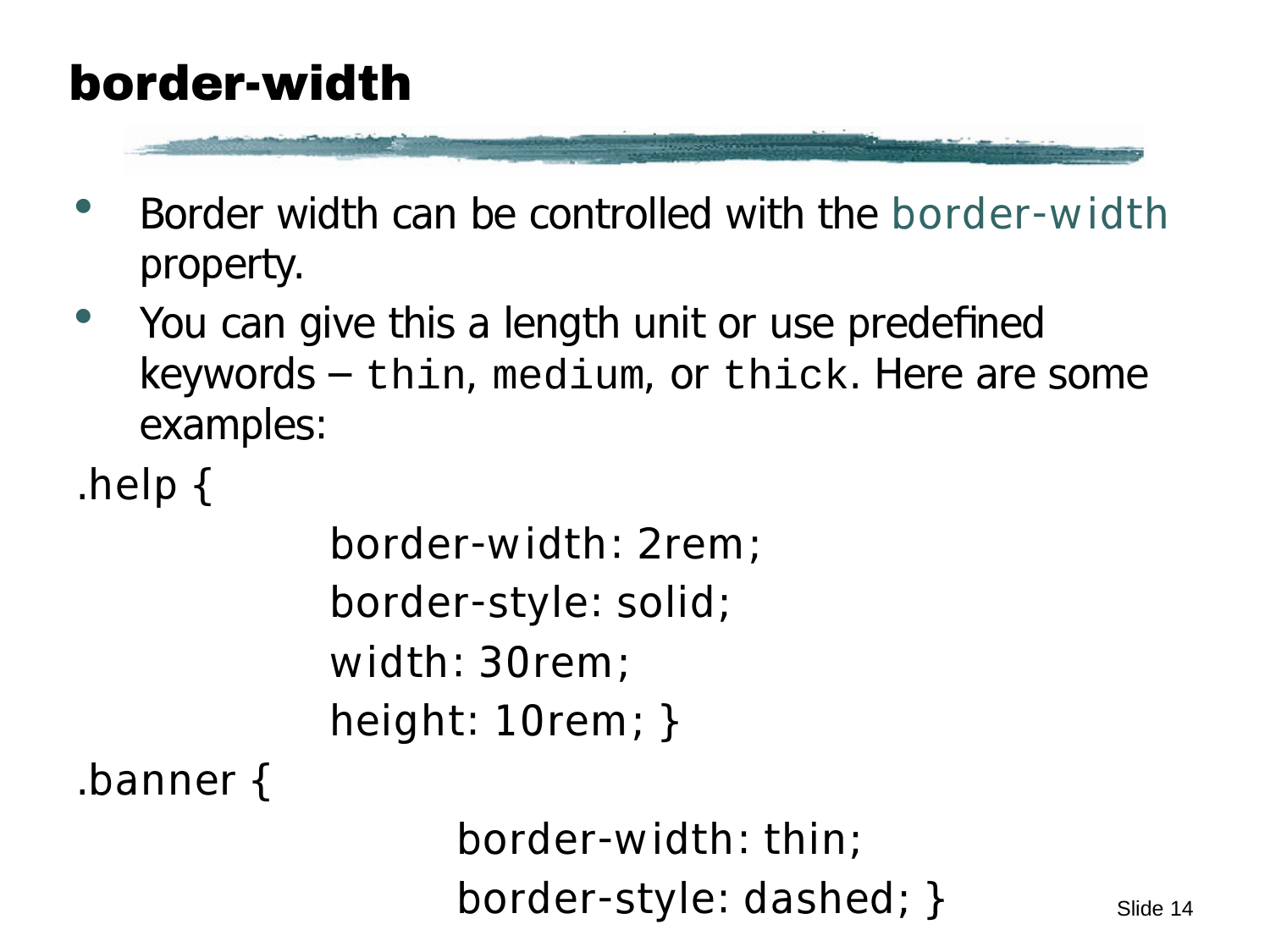

# border-width
Border width can be controlled with the border-width property.
You can give this a length unit or use predefined keywords – thin, medium, or thick. Here are some examples:
.help {
	border-width: 2rem;
	border-style: solid;
	width: 30rem;
	height: 10rem; }
.banner {
			border-width: thin;
		border-style: dashed; }
Slide 14